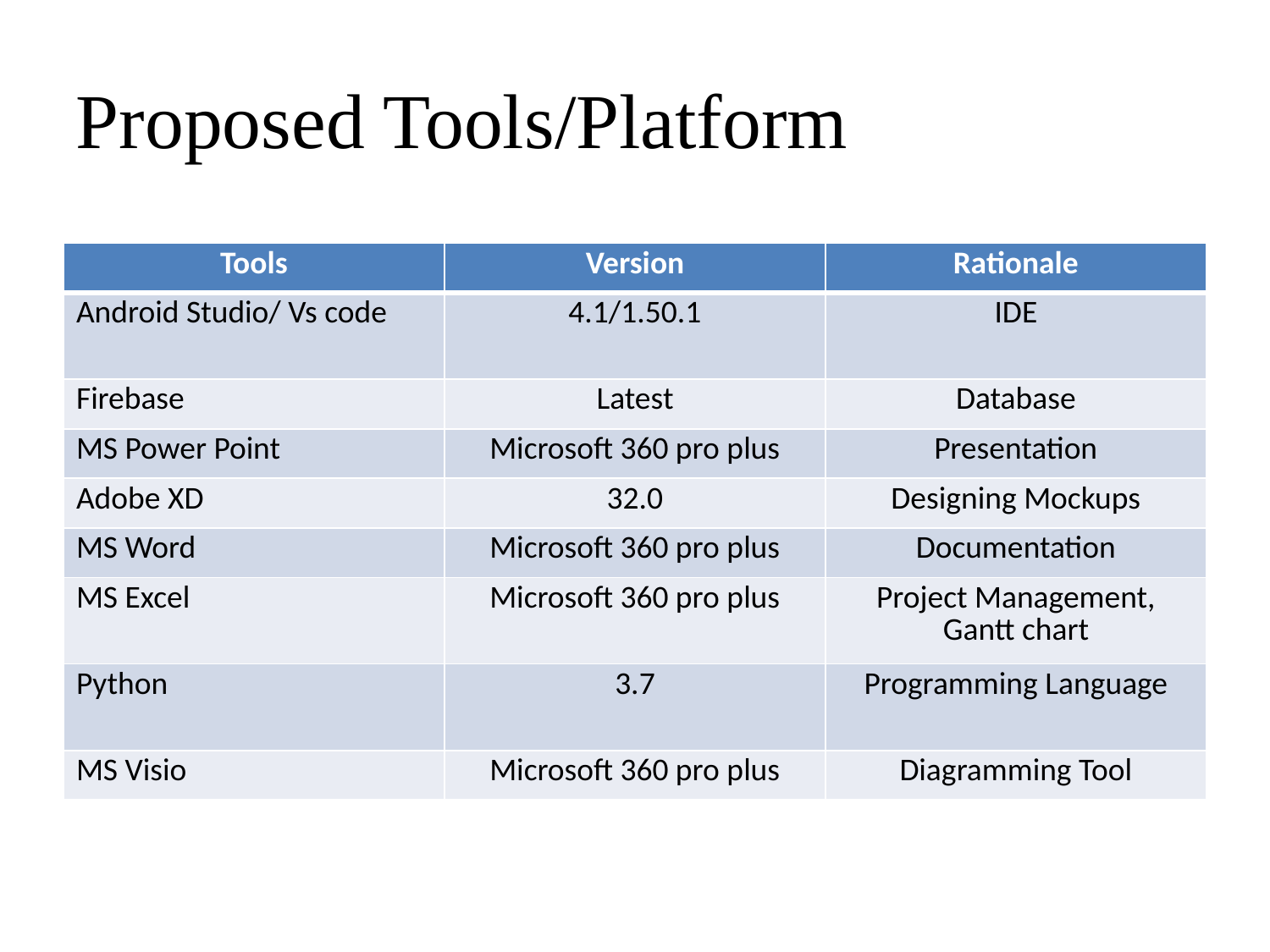

Proposed Tools/Platform
| Tools | Version | Rationale |
| --- | --- | --- |
| Android Studio/ Vs code | 4.1/1.50.1 | IDE |
| Firebase | Latest | Database |
| MS Power Point | Microsoft 360 pro plus | Presentation |
| Adobe XD | 32.0 | Designing Mockups |
| MS Word | Microsoft 360 pro plus | Documentation |
| MS Excel | Microsoft 360 pro plus | Project Management, Gantt chart |
| Python | 3.7 | Programming Language |
| MS Visio | Microsoft 360 pro plus | Diagramming Tool |